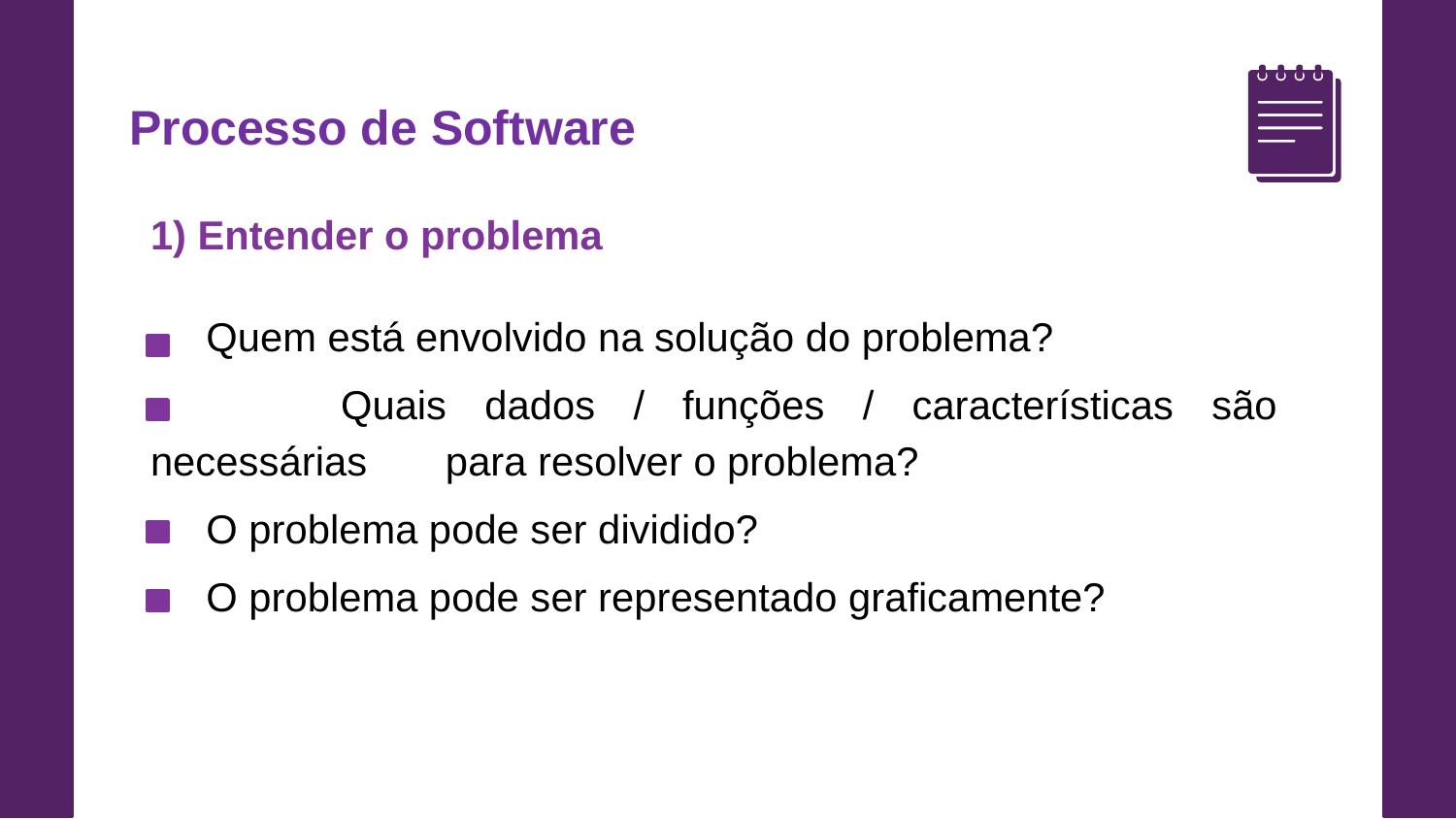

Processo de Software

1) Entender o problema

     Quem está envolvido na solução do problema?
     Quais dados / funções / características são necessárias  .....para resolver o problema?
     O problema pode ser dividido?
     O problema pode ser representado graficamente?